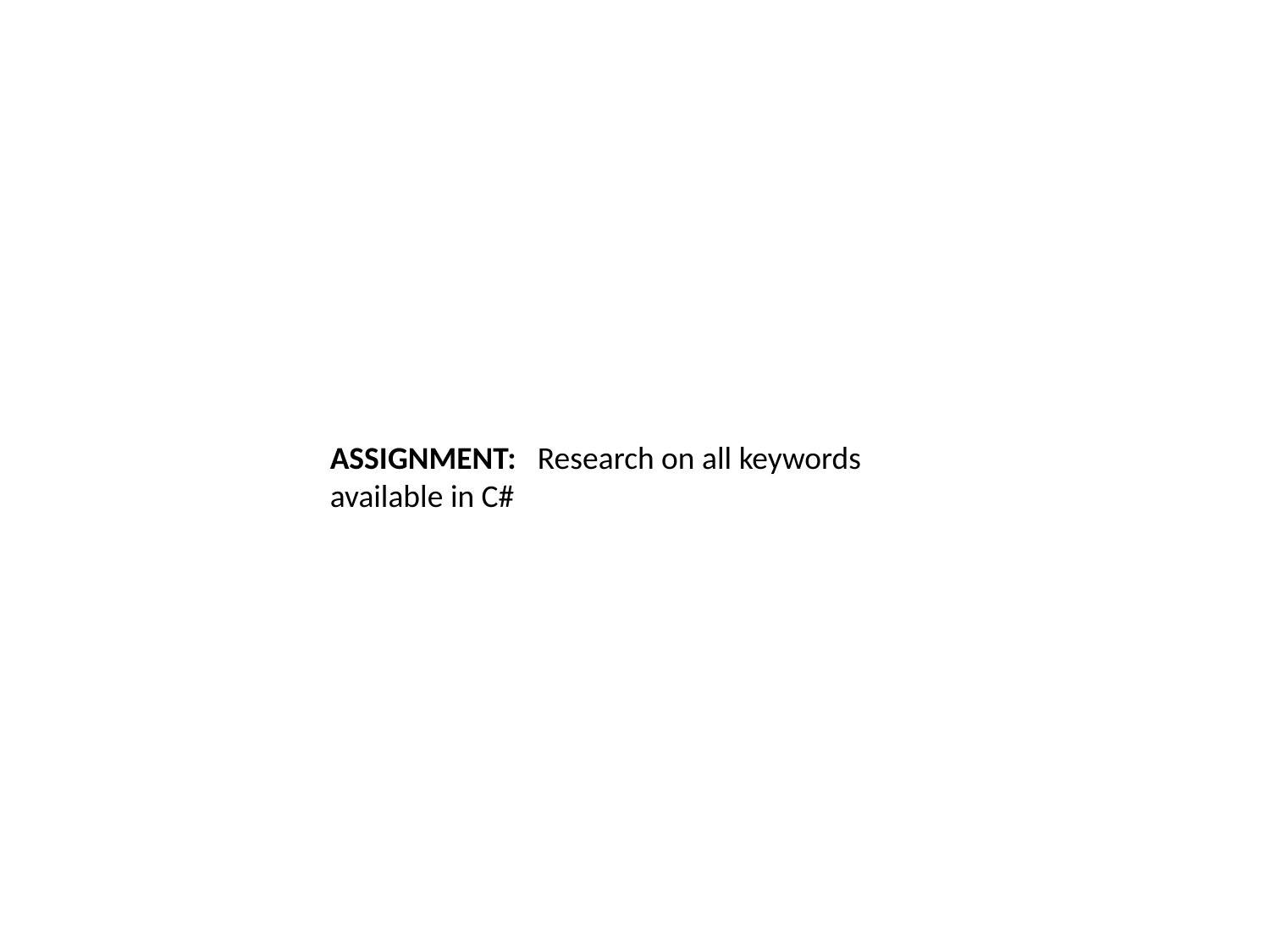

ASSIGNMENT:   Research on all keywords available in C#